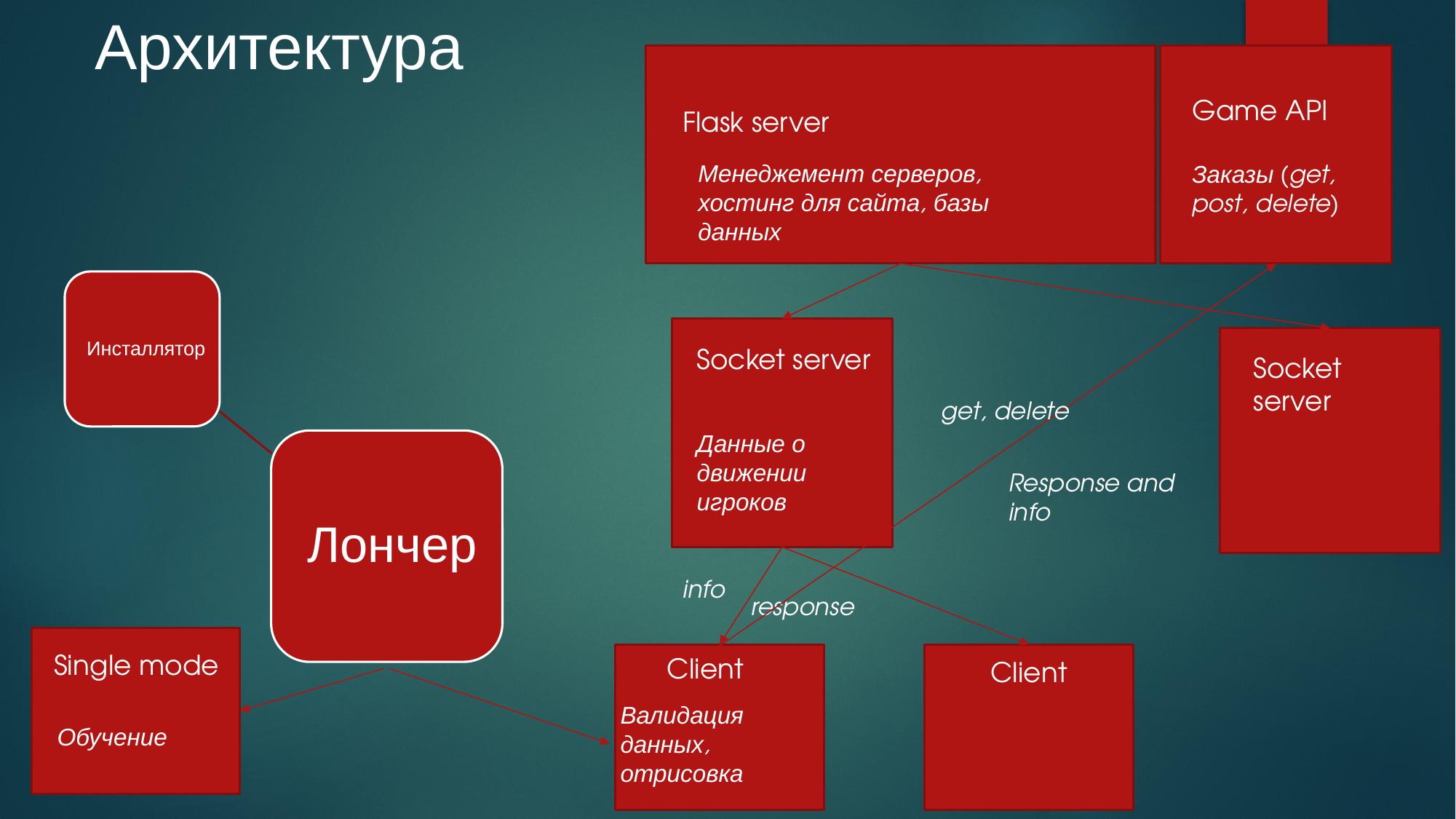

# Архитектура

Game API
Flask server
Менеджемент серверов, хостинг для сайта, базы данных
Заказы (get, post, delete)
Лончер
Инсталлятор

Socket server
Socket server
get, delete
Данные о движении игроков
Response and info
info
response

Single mode

Client
Client
Валидация данных, отрисовка
Обучение